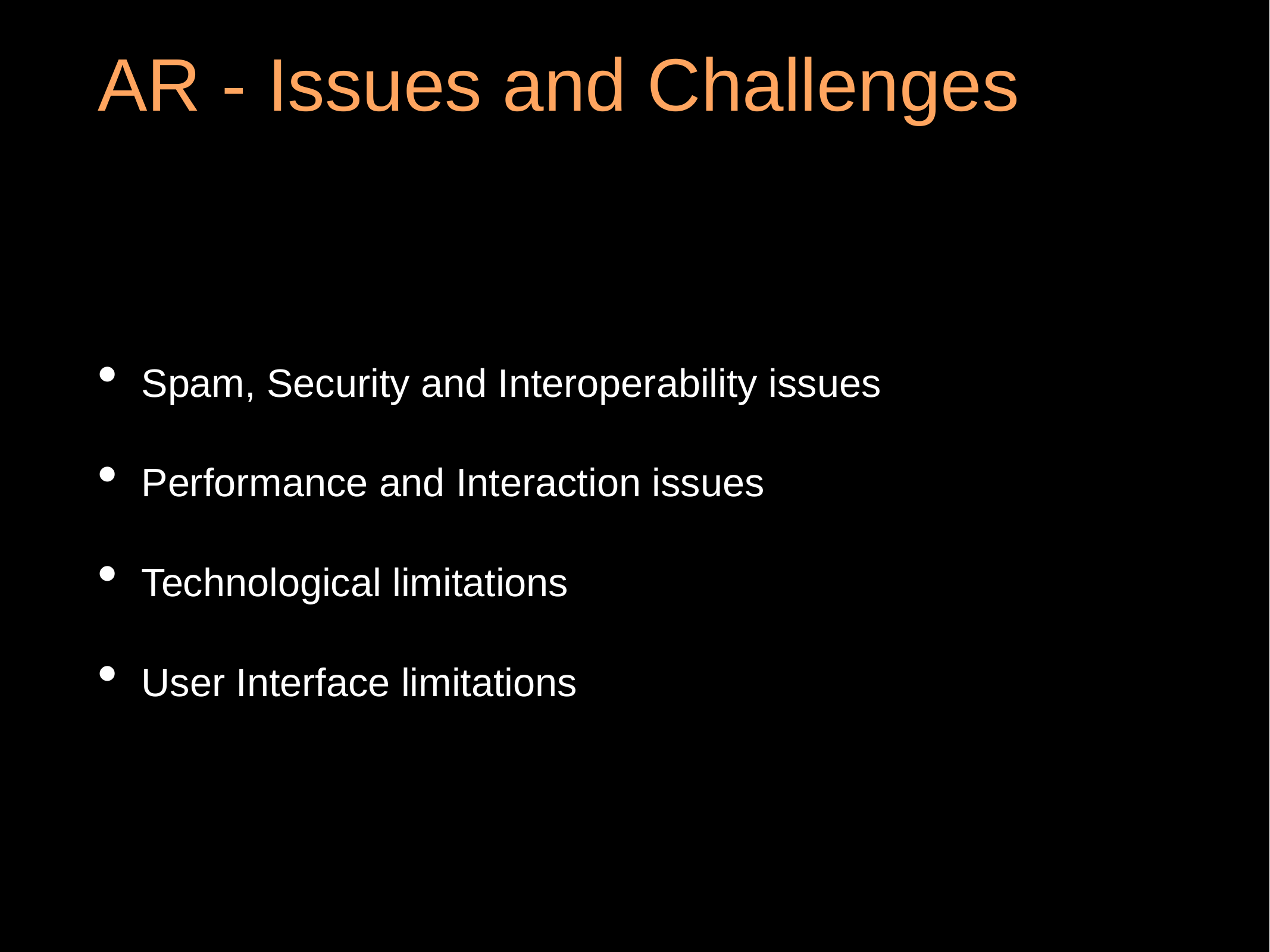

# AR - Issues and Challenges
Spam, Security and Interoperability issues
Performance and Interaction issues
Technological limitations
User Interface limitations
5